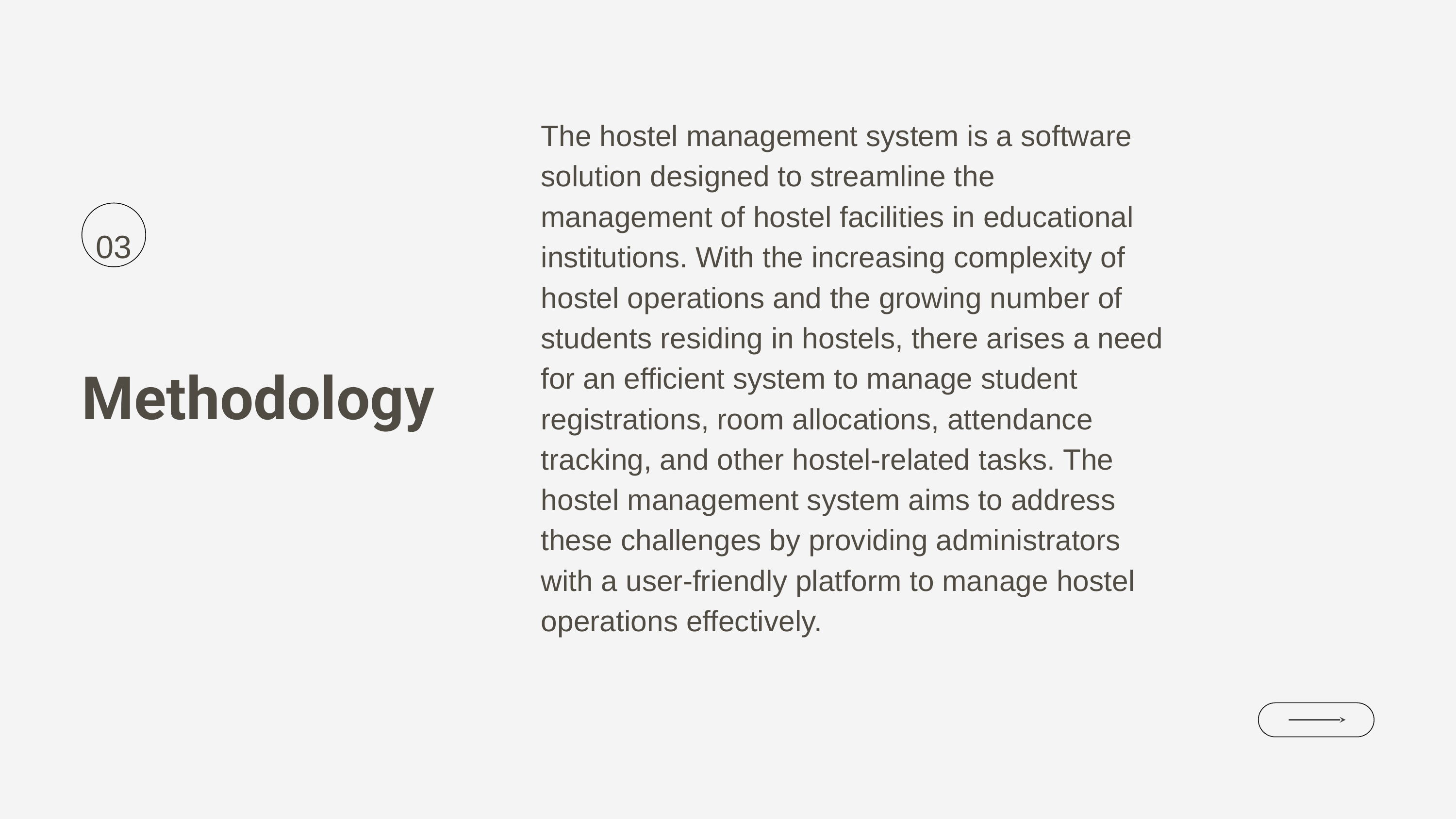

The hostel management system is a software solution designed to streamline the management of hostel facilities in educational institutions. With the increasing complexity of hostel operations and the growing number of students residing in hostels, there arises a need for an efficient system to manage student registrations, room allocations, attendance tracking, and other hostel-related tasks. The hostel management system aims to address these challenges by providing administrators with a user-friendly platform to manage hostel operations effectively.

03
Methodology